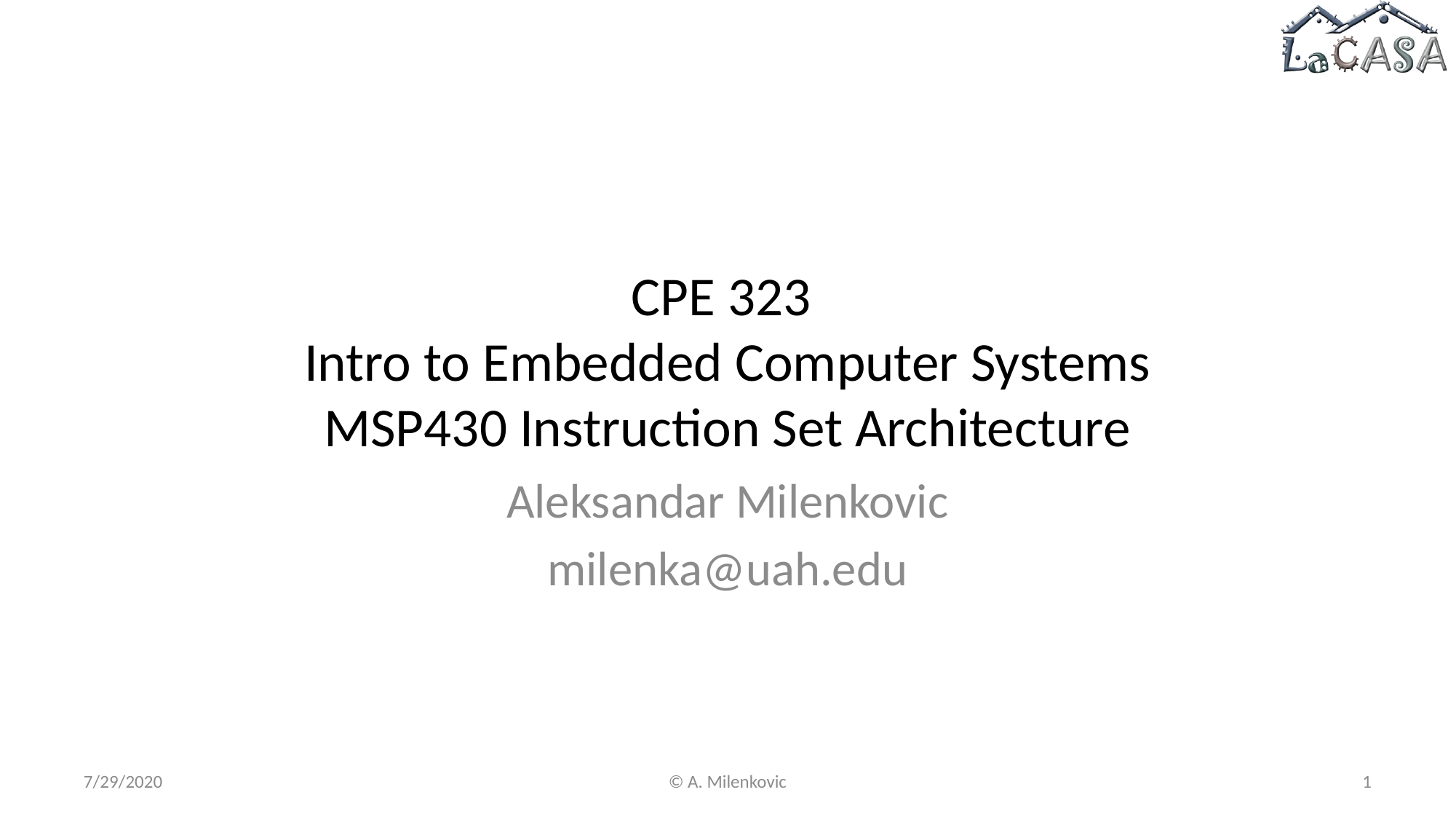

# CPE 323 Intro to Embedded Computer Systems MSP430 Instruction Set Architecture
Aleksandar Milenkovic
milenka@uah.edu
7/29/2020
© A. Milenkovic
1